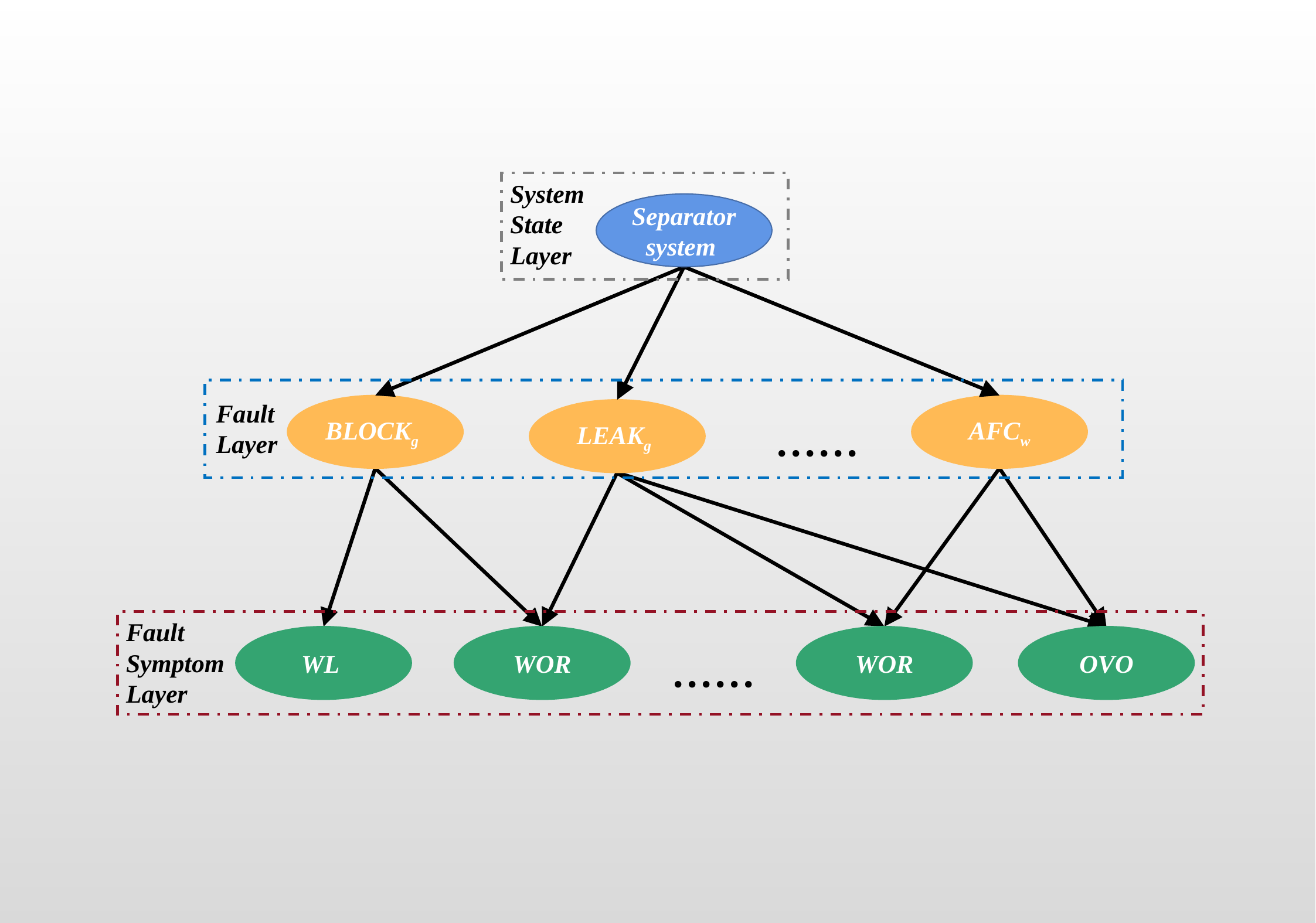

System
State
Layer

Separator system
BLOCKg
......
AFCw
LEAKg
WL
WOR
......
WOR
OVO

Fault
Layer
Fault
Symptom
Layer